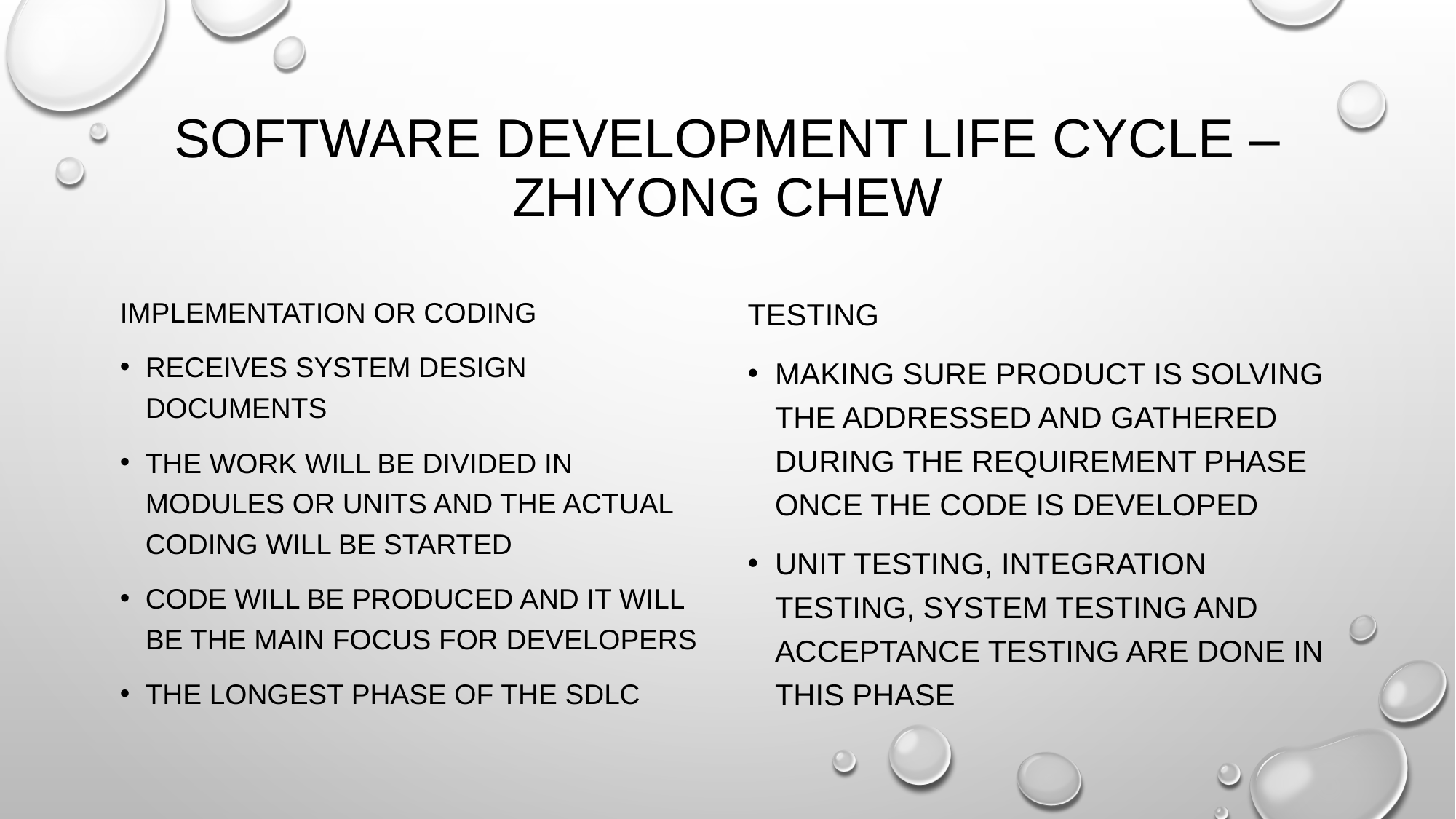

# SOFTWARE DEVELOPMENT LIFE CYCLE – ZHIYONG CHEW
Implementation or coding
Receives system design documents
The work will be divided in modules or units and the actual coding will be started
Code will be produced and it will be the main focus for developers
The longest phase of the SDLC

Testing
Making sure product is solving the addressed and gathered during the requirement phase once the code is developed
Unit testing, integration testing, system testing and acceptance testing are done in this phase